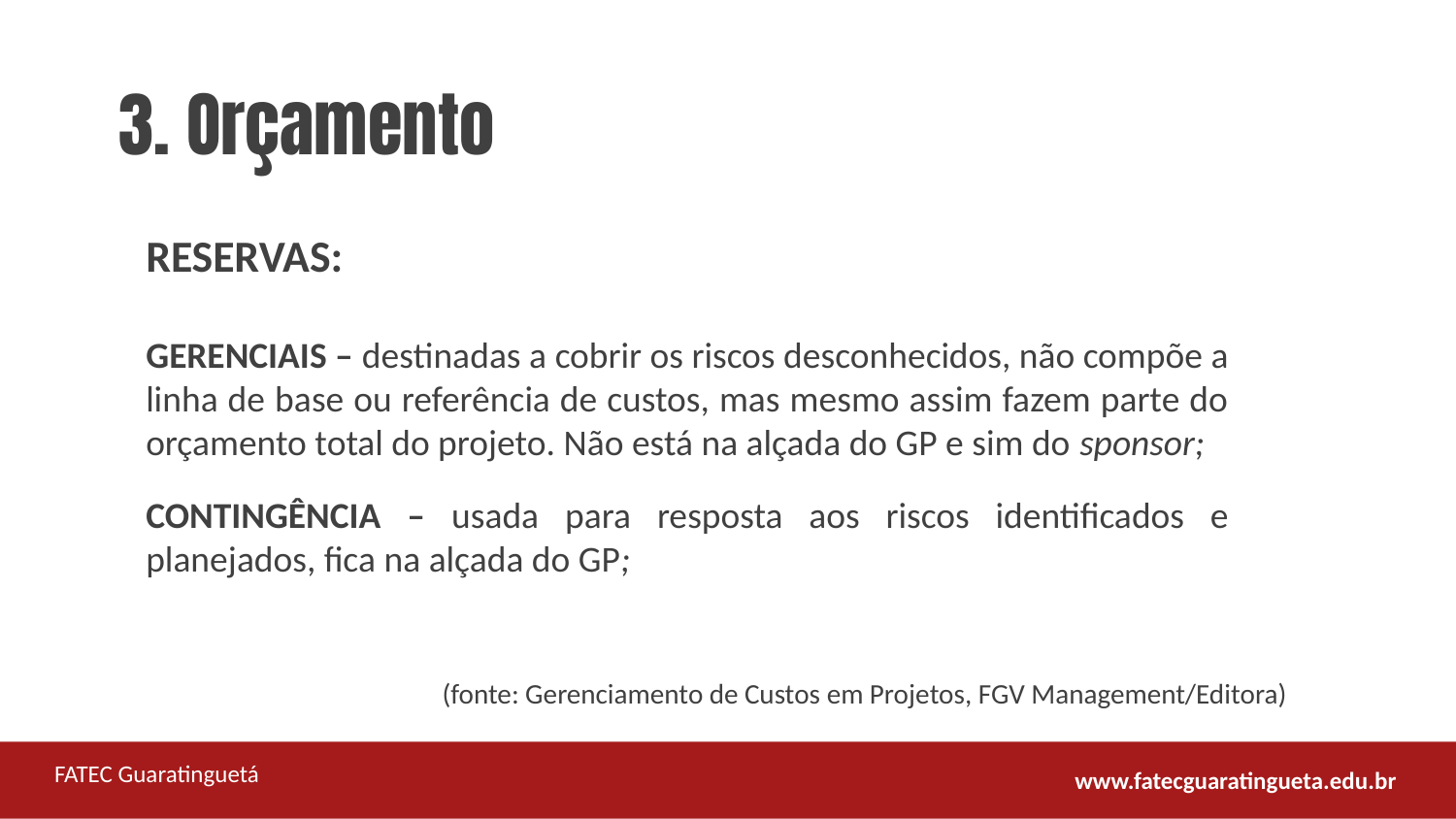

3. Orçamento
RESERVAS:

GERENCIAIS – destinadas a cobrir os riscos desconhecidos, não compõe a linha de base ou referência de custos, mas mesmo assim fazem parte do orçamento total do projeto. Não está na alçada do GP e sim do sponsor;

CONTINGÊNCIA – usada para resposta aos riscos identificados e planejados, fica na alçada do GP;
(fonte: Gerenciamento de Custos em Projetos, FGV Management/Editora)
FATEC Guaratinguetá
www.fatecguaratingueta.edu.br